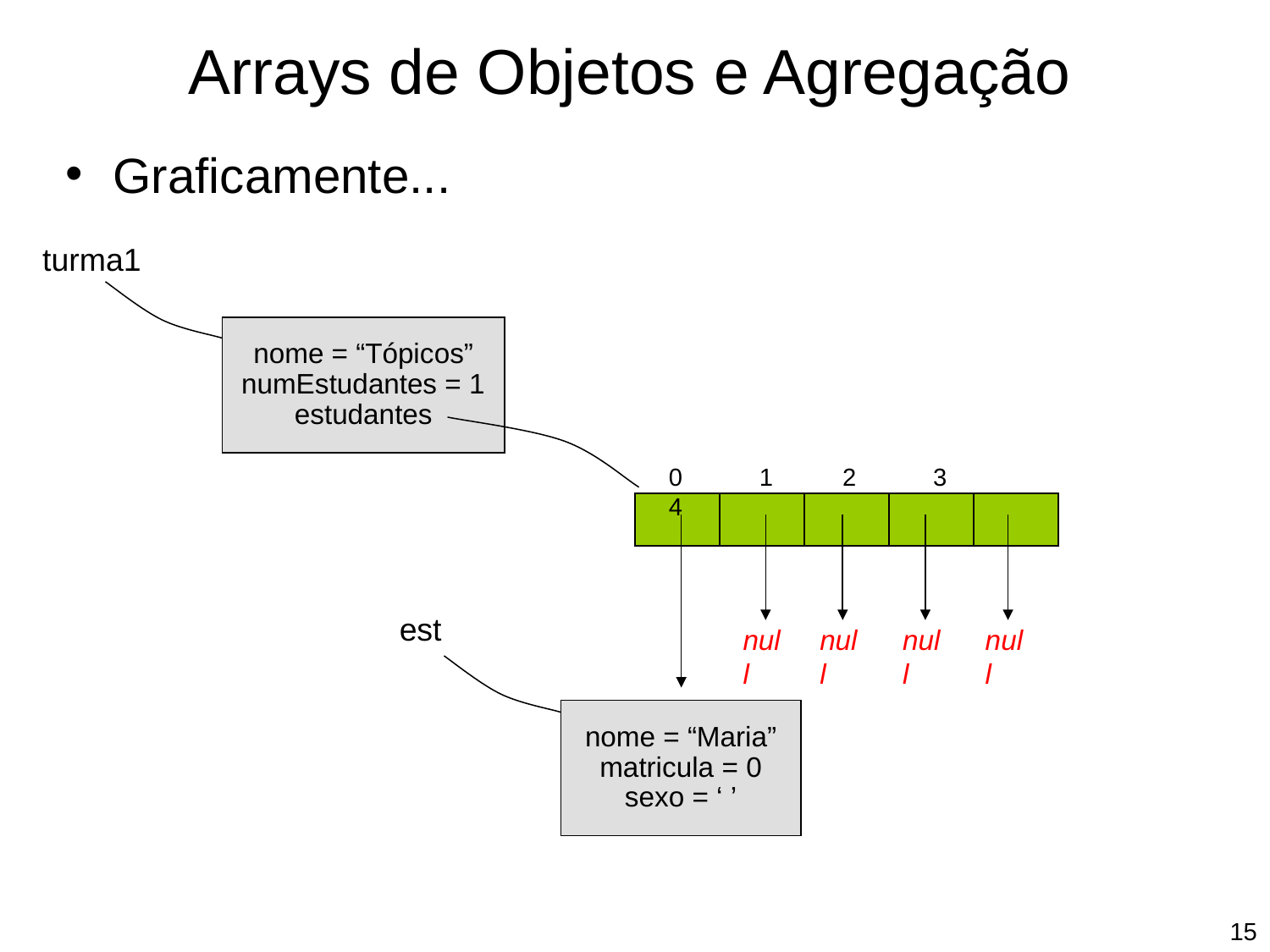

Arrays de Objetos e Agregação
Graficamente...
turma1

nome = “Tópicos”
numEstudantes = 1
estudantes

0           1          2           3          4

est
null
null
null
null

nome = “Maria”
matricula = 0
sexo = ‘ ’
15